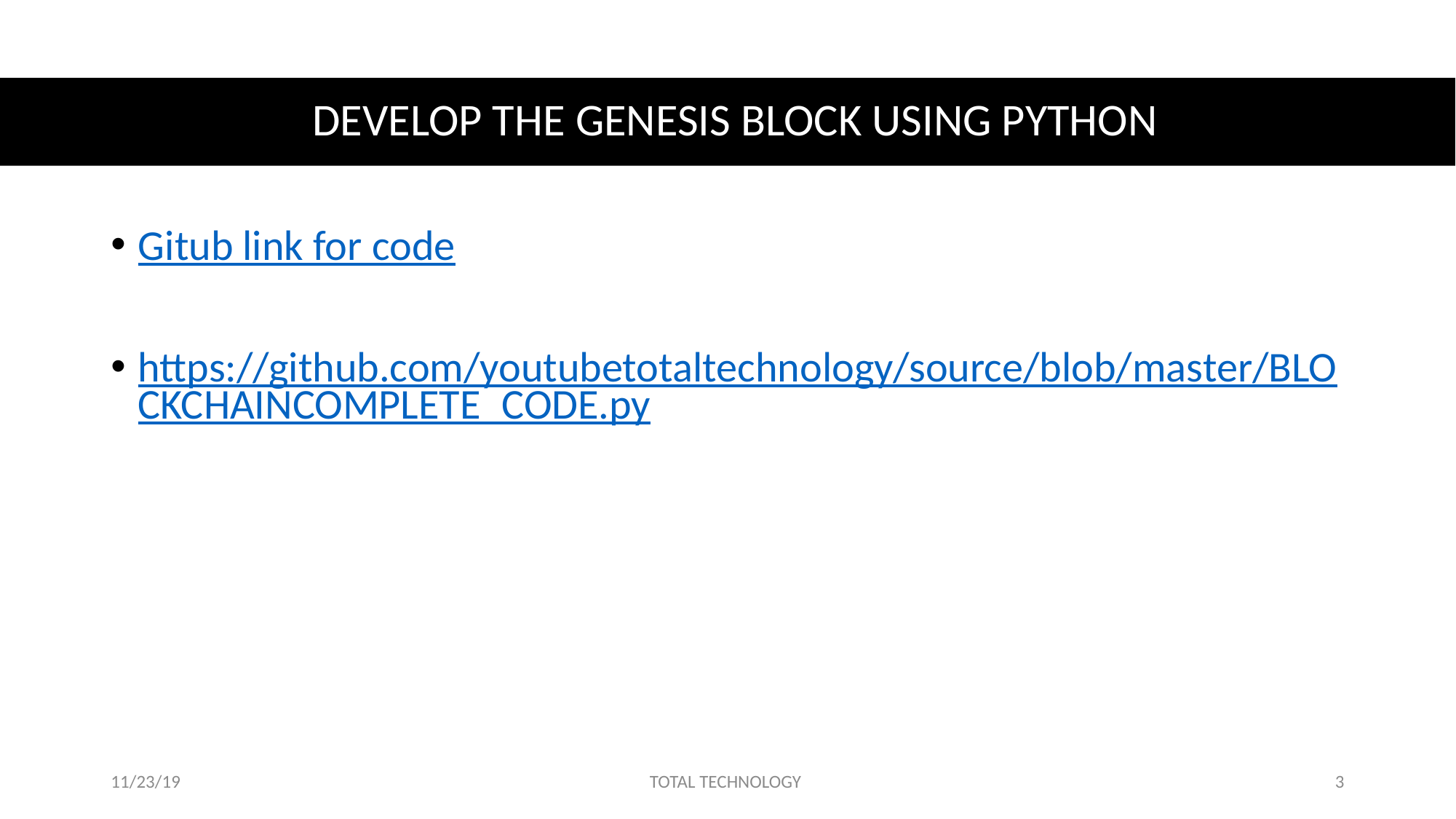

# DEVELOP THE GENESIS BLOCK USING PYTHON

Gitub link for code

https://github.com/youtubetotaltechnology/source/blob/master/BLOCKCHAINCOMPLETE_CODE.py
11/23/19
TOTAL TECHNOLOGY
3